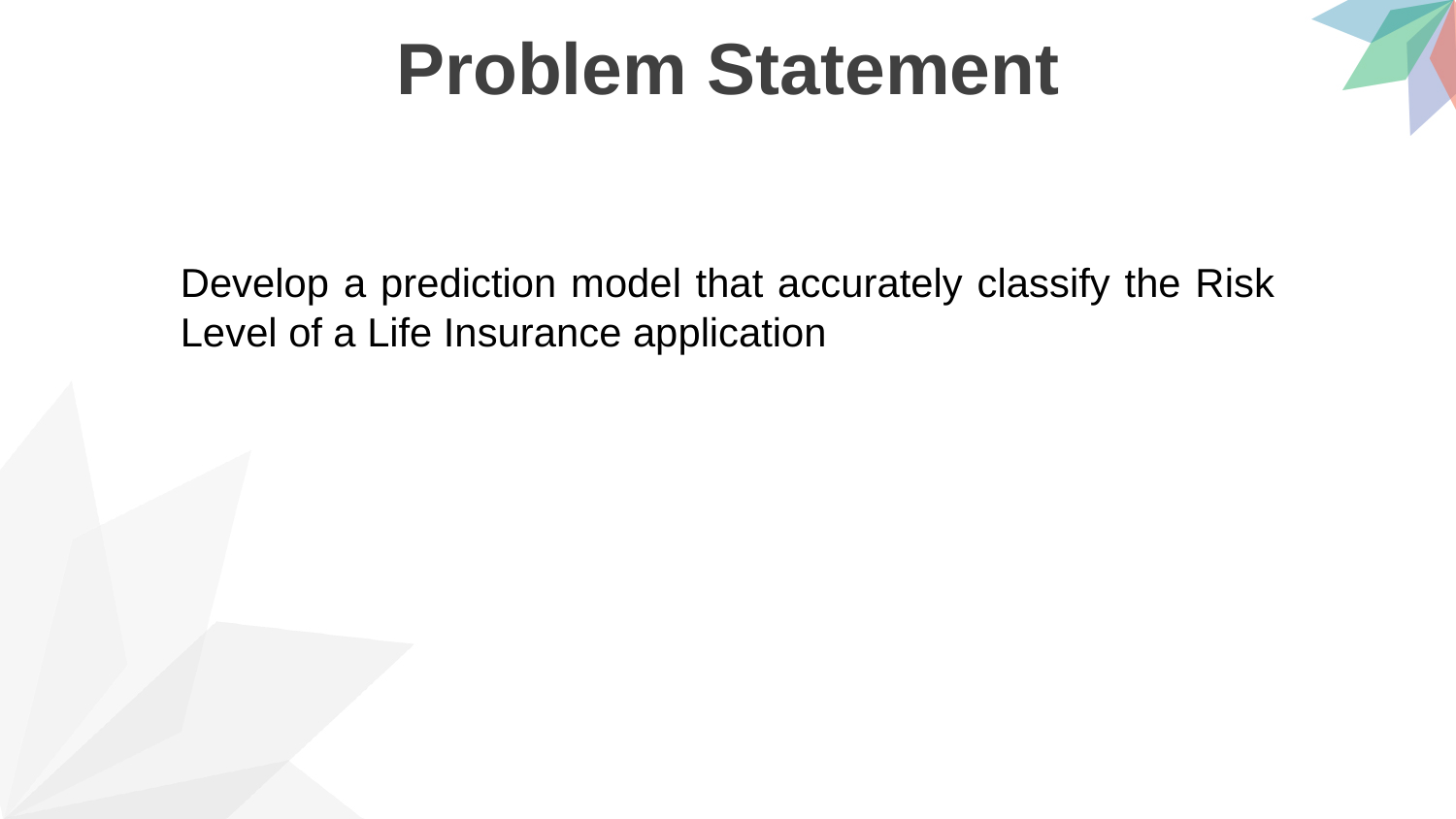

Problem Statement
Develop a prediction model that accurately classify the Risk Level of a Life Insurance application